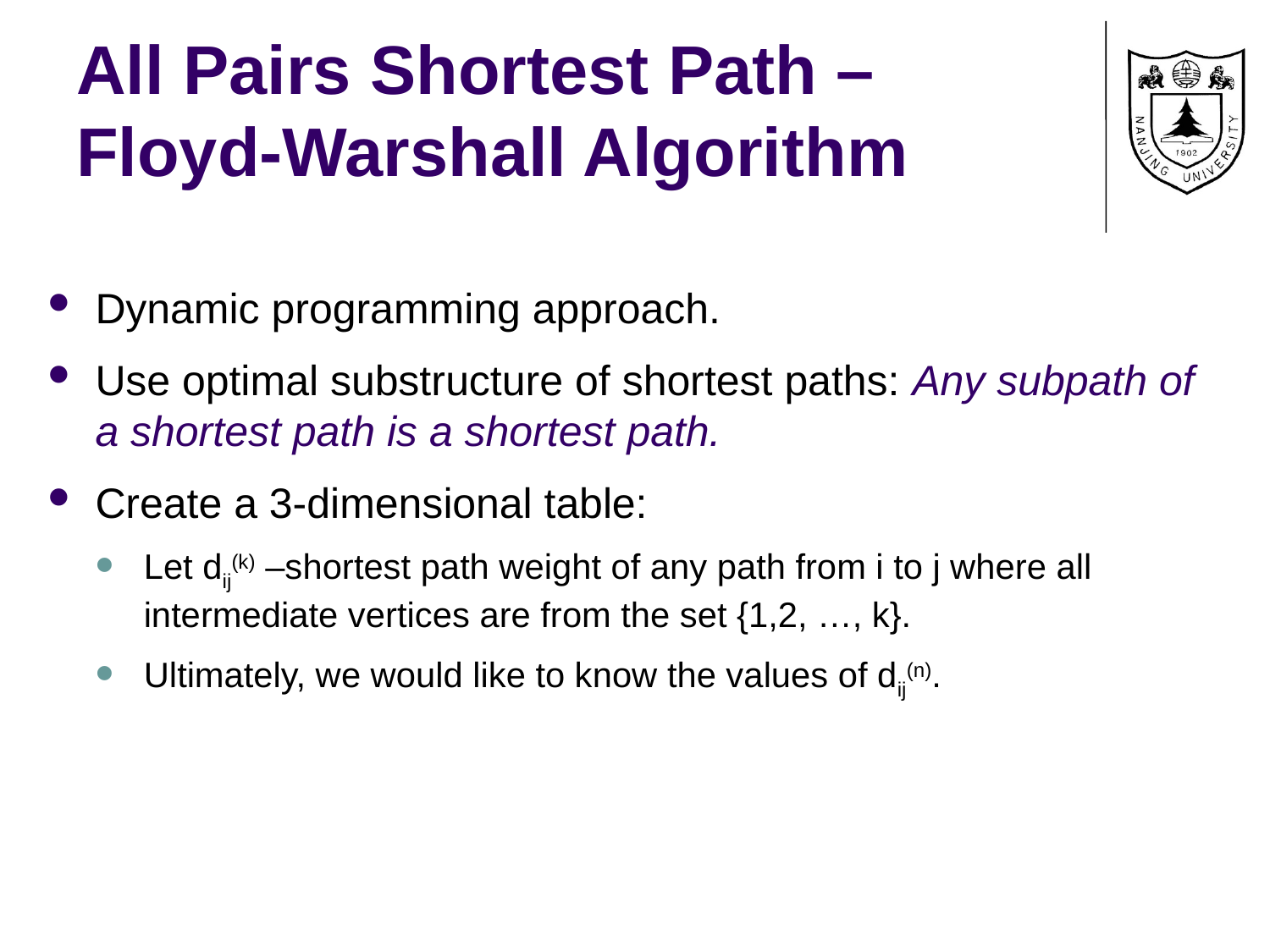

# All Pairs Shortest Path – Floyd-Warshall Algorithm
Dynamic programming approach.
Use optimal substructure of shortest paths: Any subpath of a shortest path is a shortest path.
Create a 3-dimensional table:
Let dij(k) –shortest path weight of any path from i to j where all intermediate vertices are from the set {1,2, …, k}.
Ultimately, we would like to know the values of dij(n).